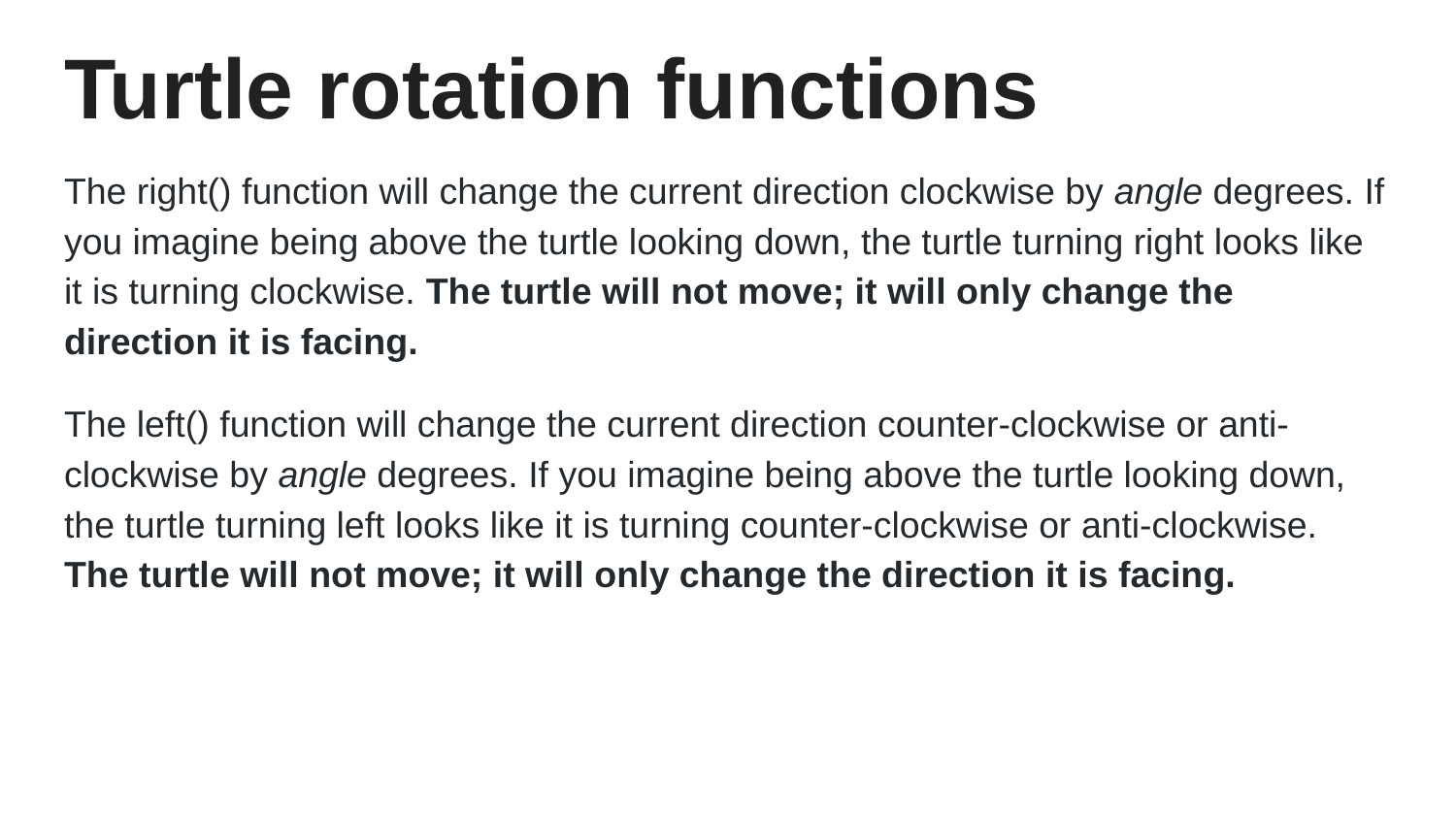

# Turtle rotation functions
The right() function will change the current direction clockwise by angle degrees. If you imagine being above the turtle looking down, the turtle turning right looks like it is turning clockwise. The turtle will not move; it will only change the direction it is facing.
The left() function will change the current direction counter-clockwise or anti-clockwise by angle degrees. If you imagine being above the turtle looking down, the turtle turning left looks like it is turning counter-clockwise or anti-clockwise. The turtle will not move; it will only change the direction it is facing.